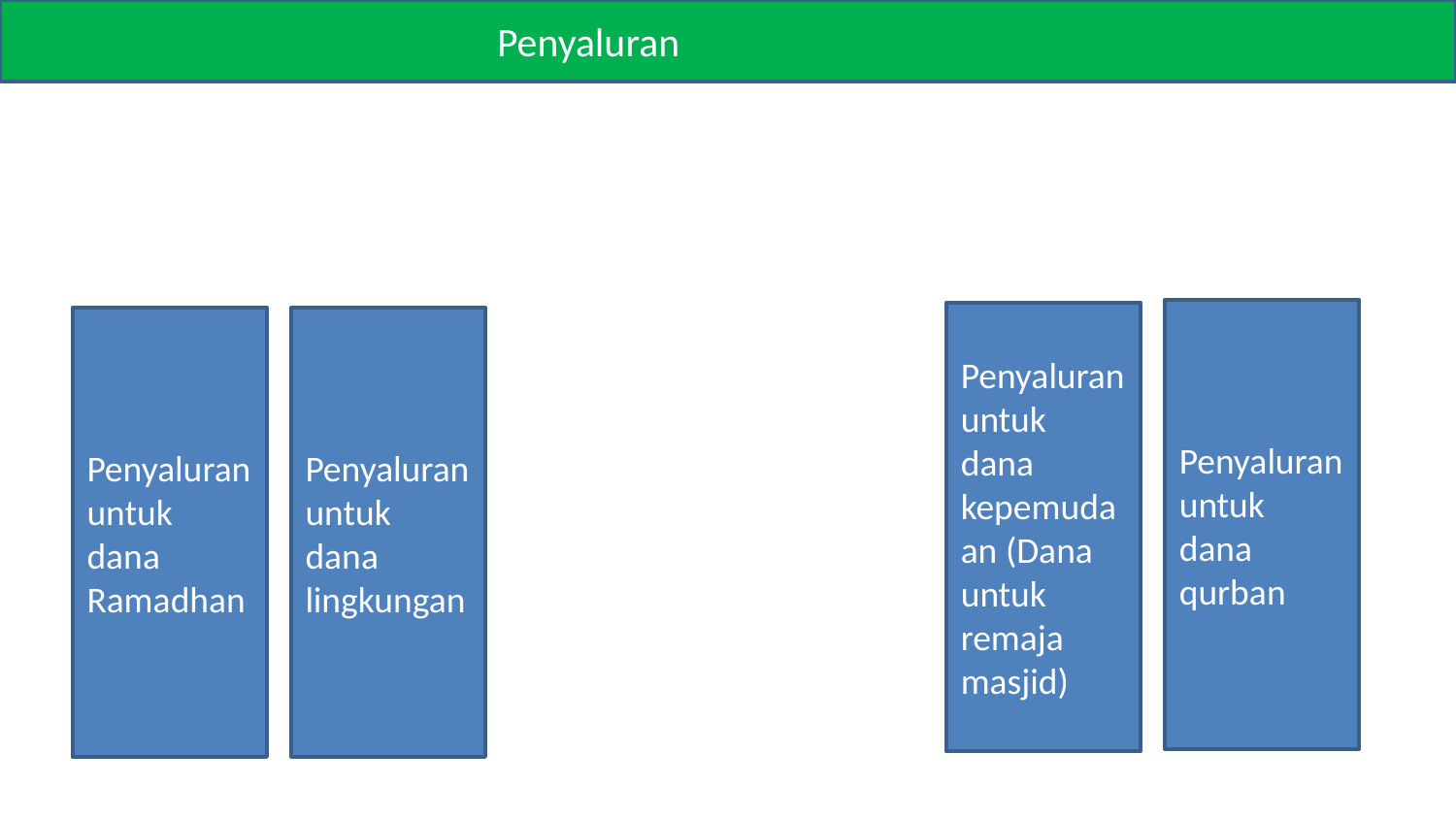

Penyaluran
Penyaluran untuk dana qurban
Penyaluran untuk dana kepemudaan (Dana untuk remaja masjid)
Penyaluran untuk dana Ramadhan
Penyaluran untuk dana lingkungan